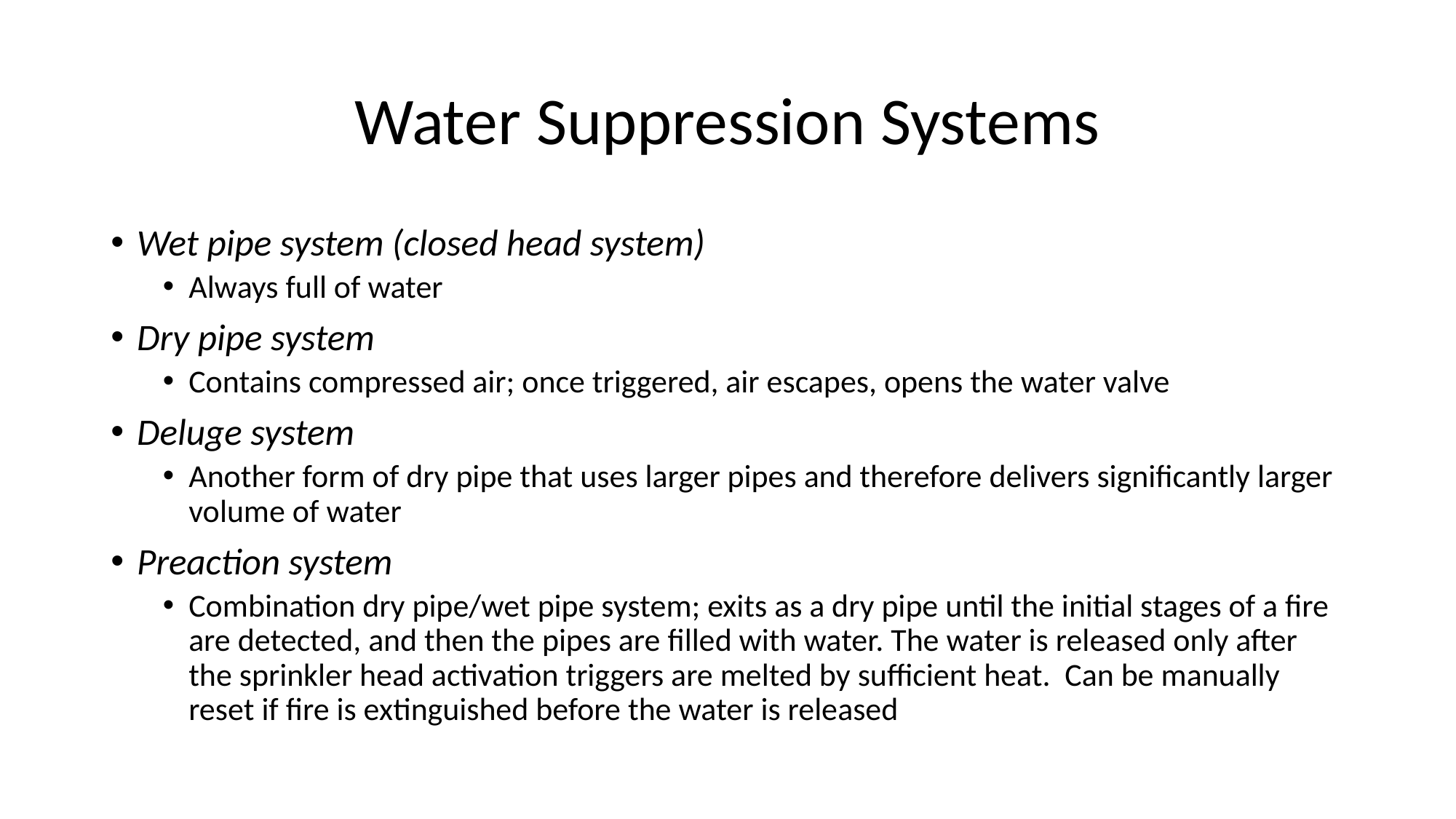

# Water Suppression Systems
Wet pipe system (closed head system)
Always full of water
Dry pipe system
Contains compressed air; once triggered, air escapes, opens the water valve
Deluge system
Another form of dry pipe that uses larger pipes and therefore delivers significantly larger volume of water
Preaction system
Combination dry pipe/wet pipe system; exits as a dry pipe until the initial stages of a fire are detected, and then the pipes are filled with water. The water is released only after the sprinkler head activation triggers are melted by sufficient heat.  Can be manually reset if fire is extinguished before the water is released